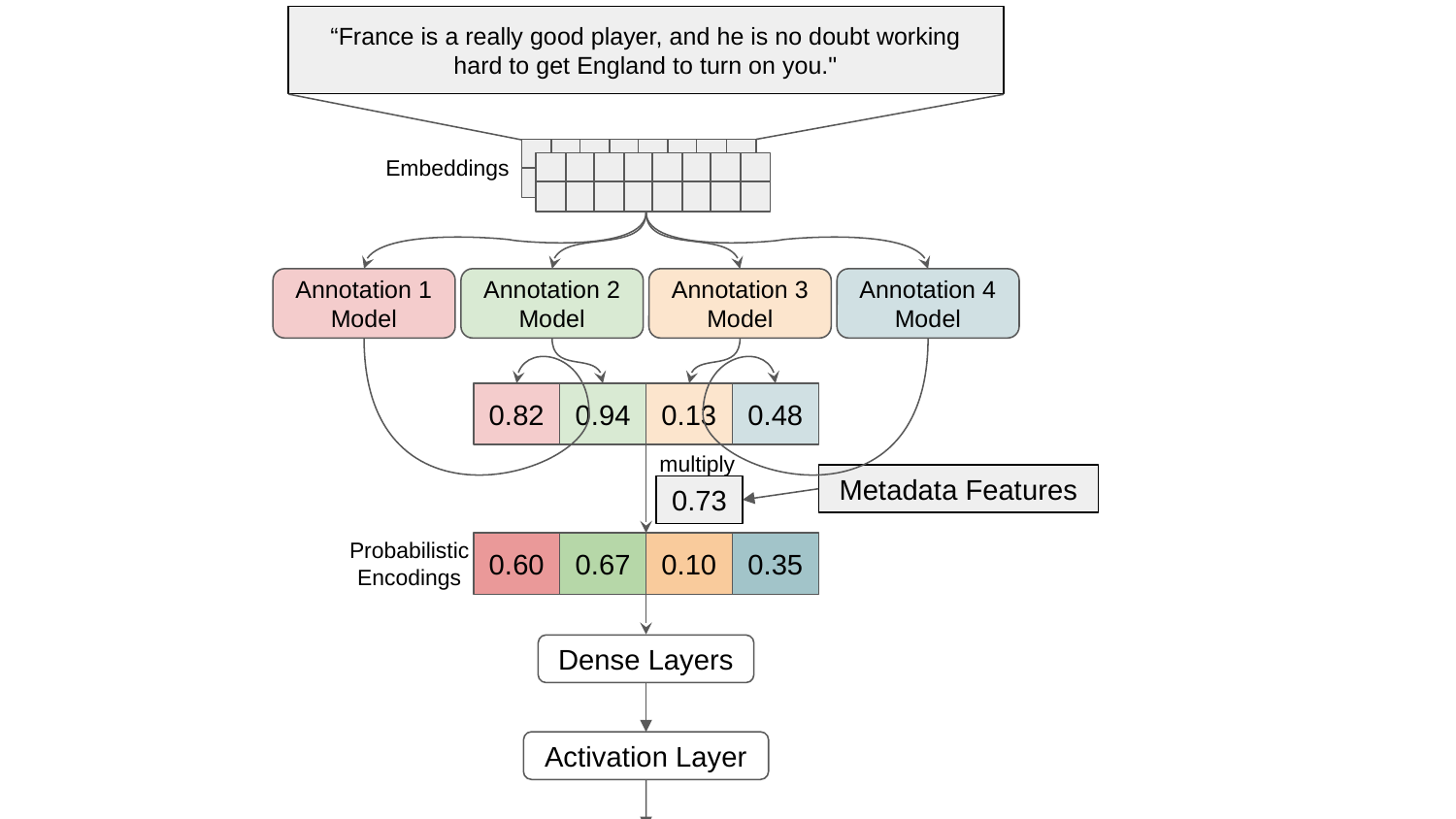

“France is a really good player, and he is no doubt working hard to get England to turn on you."

Embeddings

Annotation 1 Model
Annotation 2 Model
Annotation 3 Model
Annotation 4 Model
0.82
0.94
0.13
0.48
multiply
Metadata Features
0.73
Probabilistic Encodings
0.60
0.67
0.10
0.35
Dense Layers
Activation Layer
Final Annotation Label